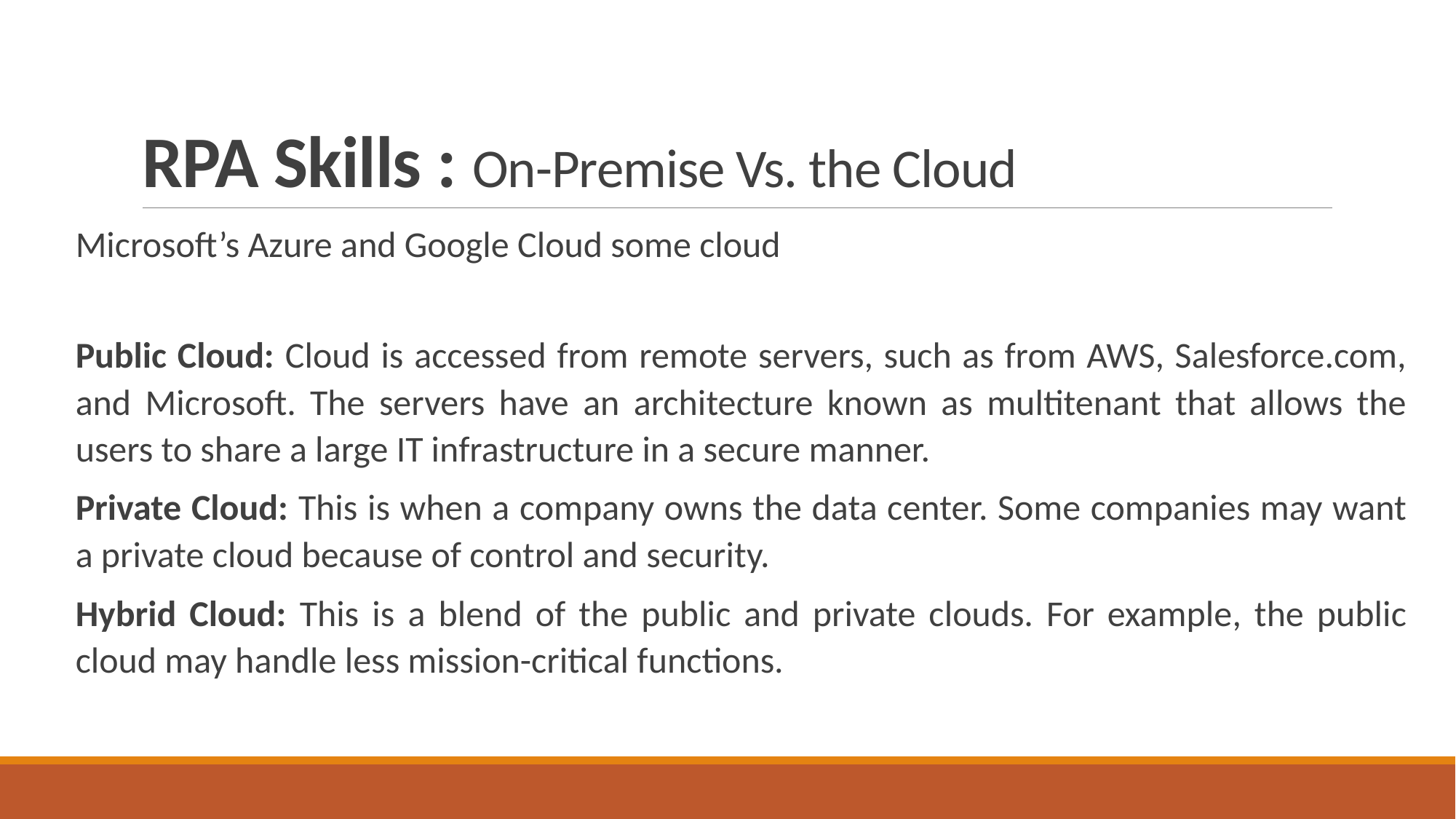

# RPA Skills : On-Premise Vs. the Cloud
Microsoft’s Azure and Google Cloud some cloud

Public Cloud: Cloud is accessed from remote servers, such as from AWS, Salesforce.com, and Microsoft. The servers have an architecture known as multitenant that allows the users to share a large IT infrastructure in a secure manner.
Private Cloud: This is when a company owns the data center. Some companies may want a private cloud because of control and security.
Hybrid Cloud: This is a blend of the public and private clouds. For example, the public cloud may handle less mission-critical functions.